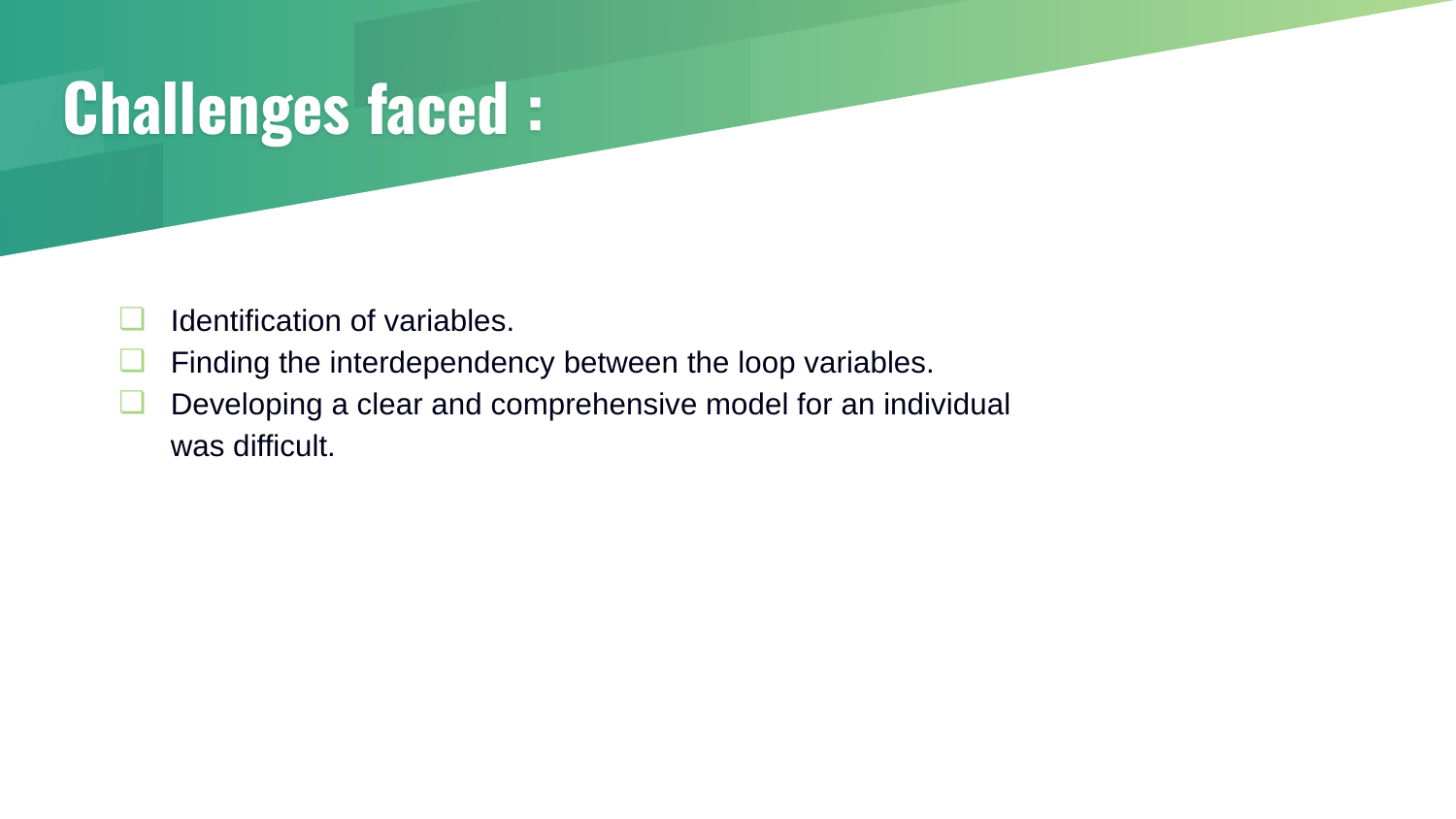

Challenges faced :
Identification of variables.
Finding the interdependency between the loop variables.
Developing a clear and comprehensive model for an individual was difficult.